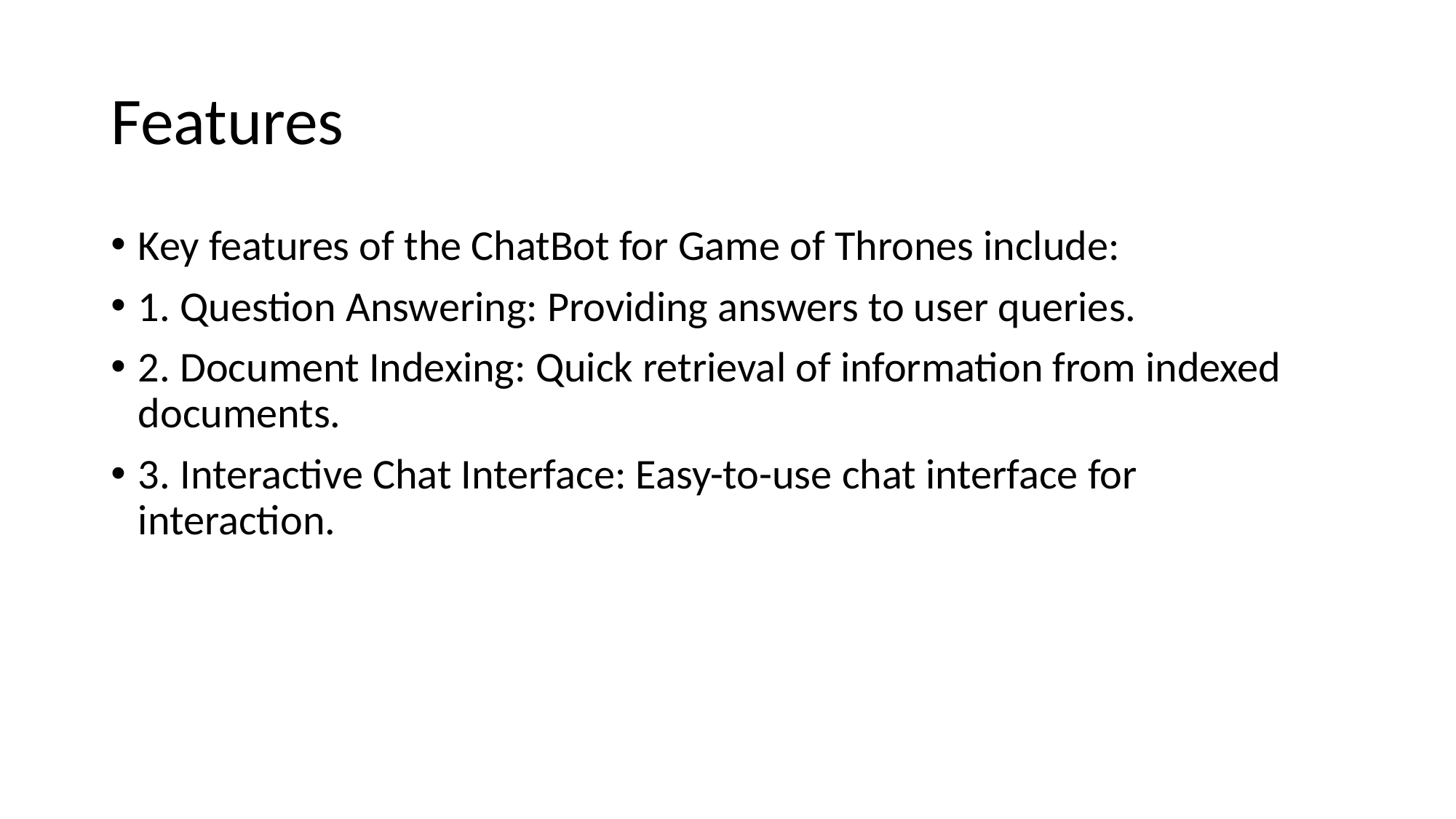

# Features

Key features of the ChatBot for Game of Thrones include:
1. Question Answering: Providing answers to user queries.
2. Document Indexing: Quick retrieval of information from indexed documents.
3. Interactive Chat Interface: Easy-to-use chat interface for interaction.